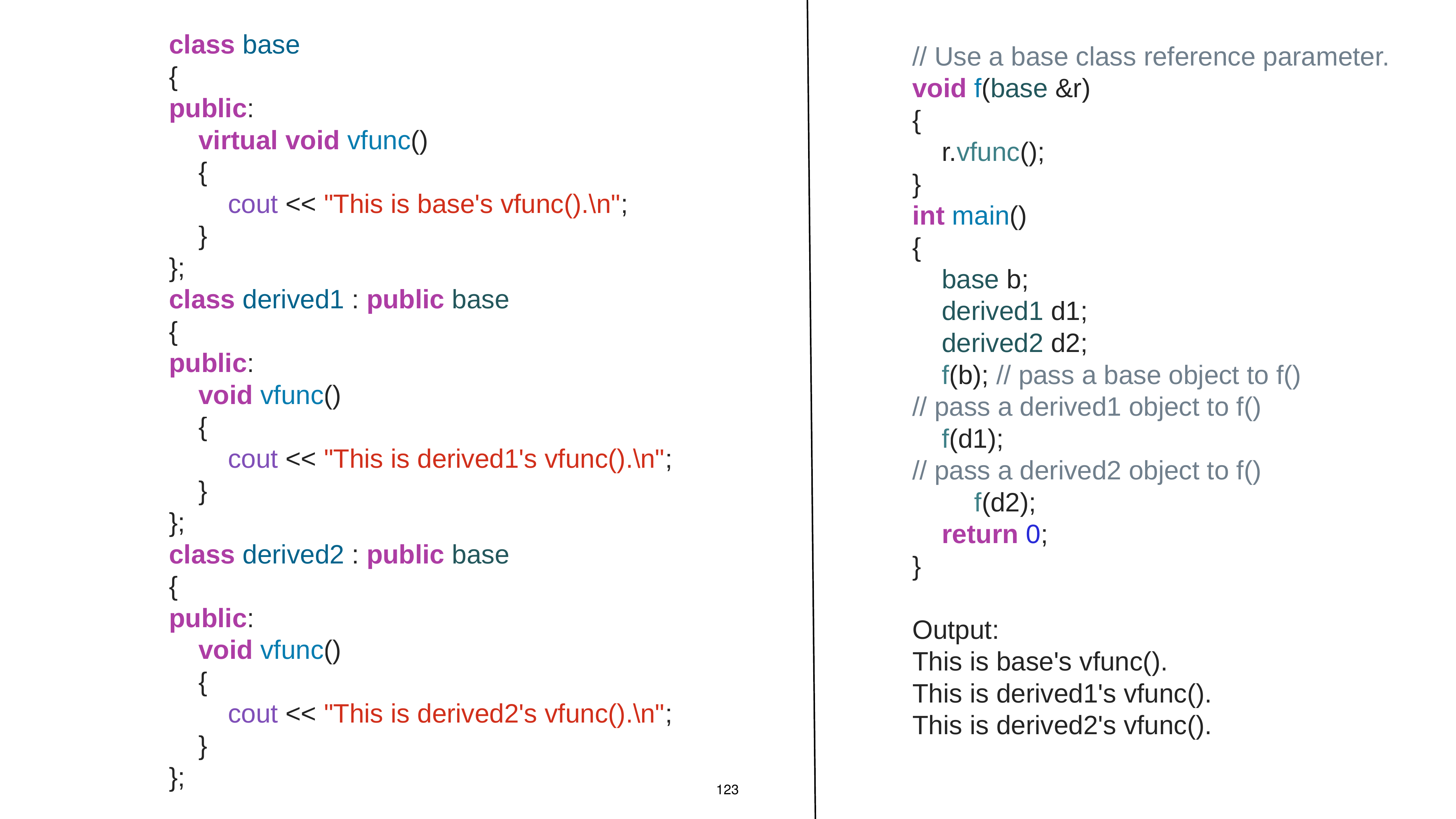

class base
{
public:
    virtual void vfunc()
    {
        cout << "This is base's vfunc().\n";
    }
};
class derived1 : public base
{
public:
    void vfunc()
    {
        cout << "This is derived1's vfunc().\n";
    }
};
class derived2 : public base
{
public:
    void vfunc()
    {
        cout << "This is derived2's vfunc().\n";
    }
};
// Use a base class reference parameter.
void f(base &r)
{
    r.vfunc();
}
int main()
{
    base b;
    derived1 d1;
    derived2 d2;
    f(b); // pass a base object to f()
// pass a derived1 object to f()
    f(d1);
// pass a derived2 object to f()
 f(d2);
    return 0;
}

Output:
This is base's vfunc().
This is derived1's vfunc().
This is derived2's vfunc().
123